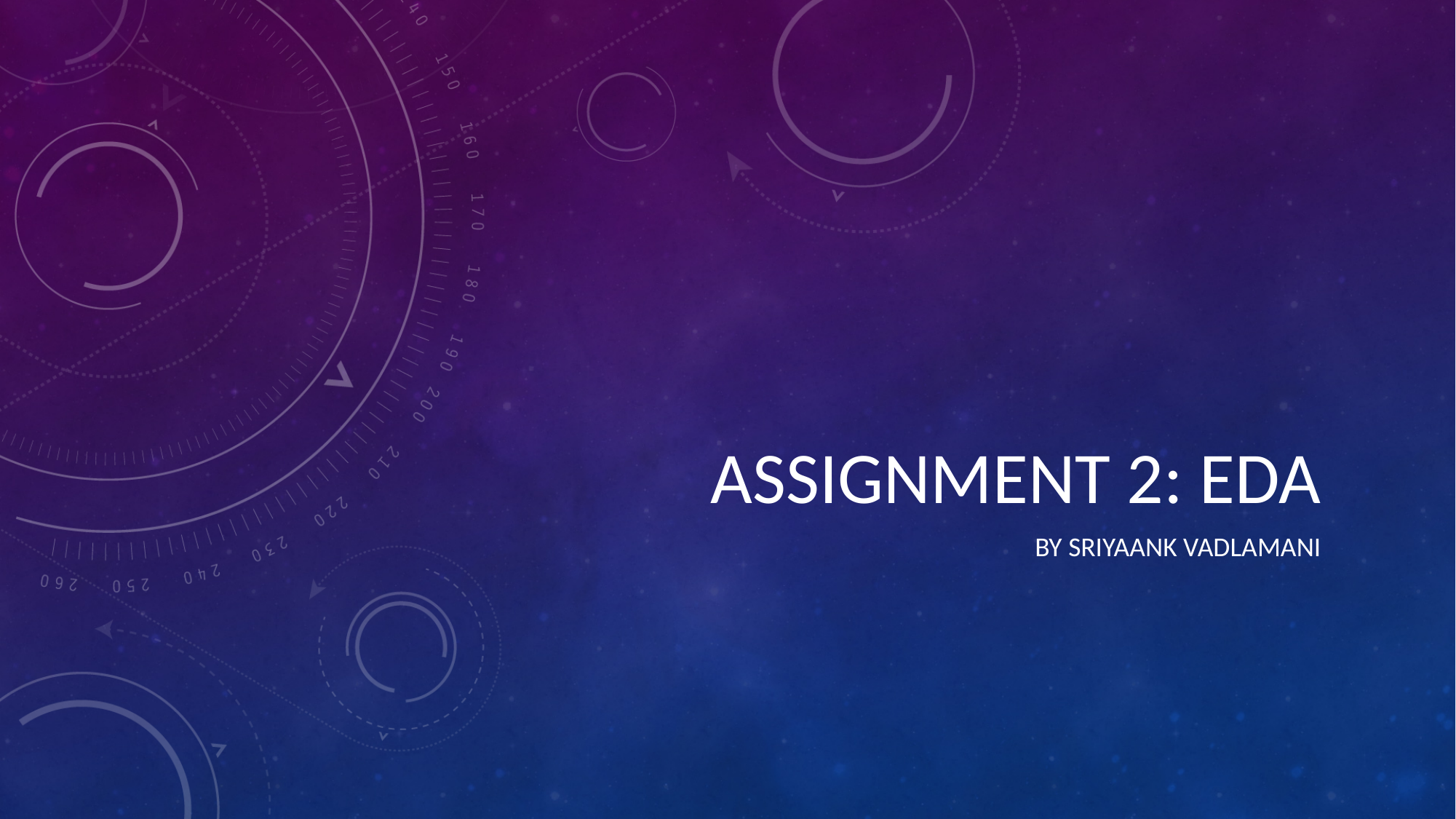

# Assignment 2: EDA
By Sriyaank Vadlamani